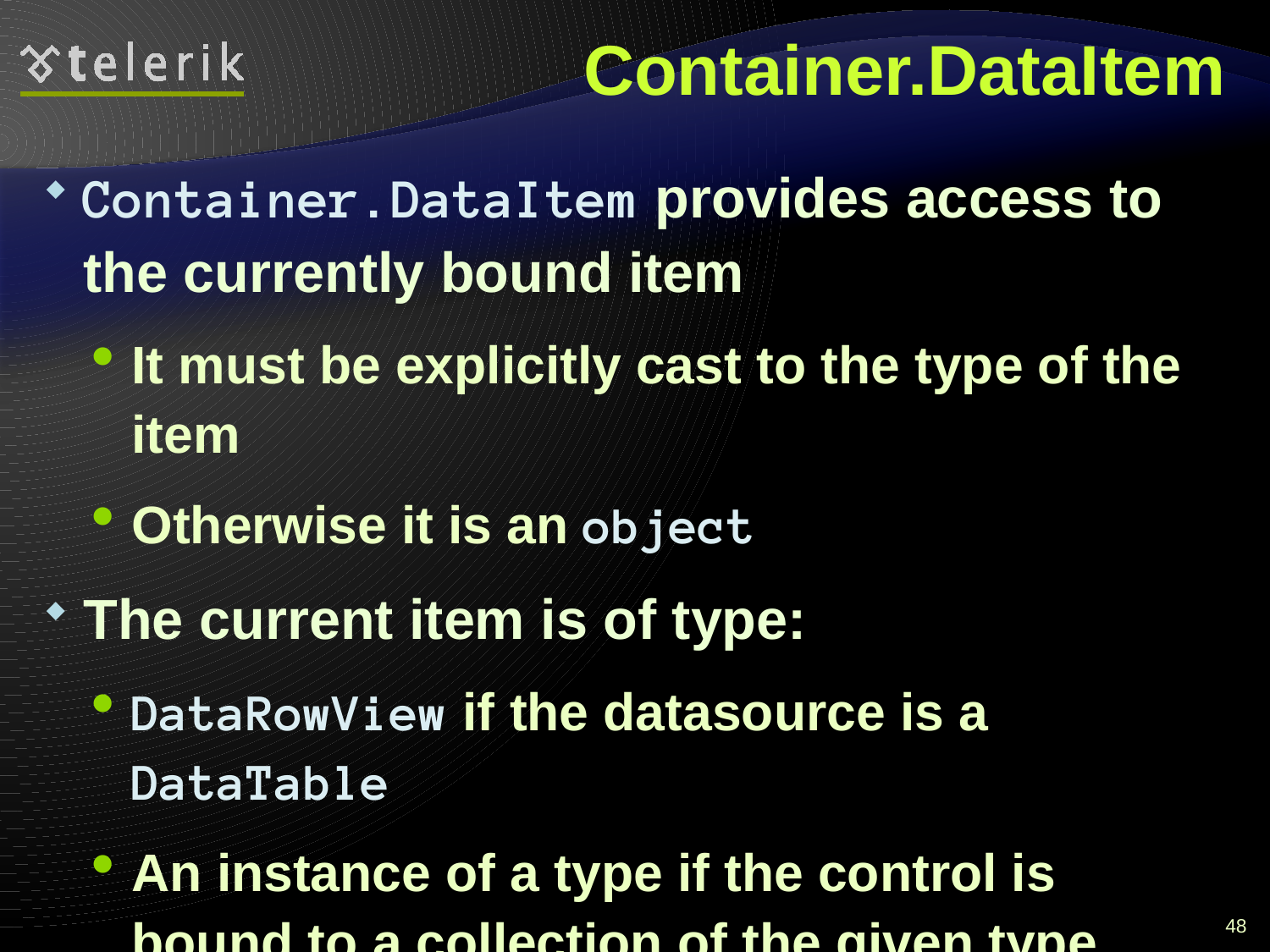

# Container.DataItem
Container.DataItem provides access to the currently bound item
It must be explicitly cast to the type of the item
Otherwise it is an object
The current item is of type:
DataRowView if the datasource is a DataTable
An instance of a type if the control is bound to a collection of the given type
48